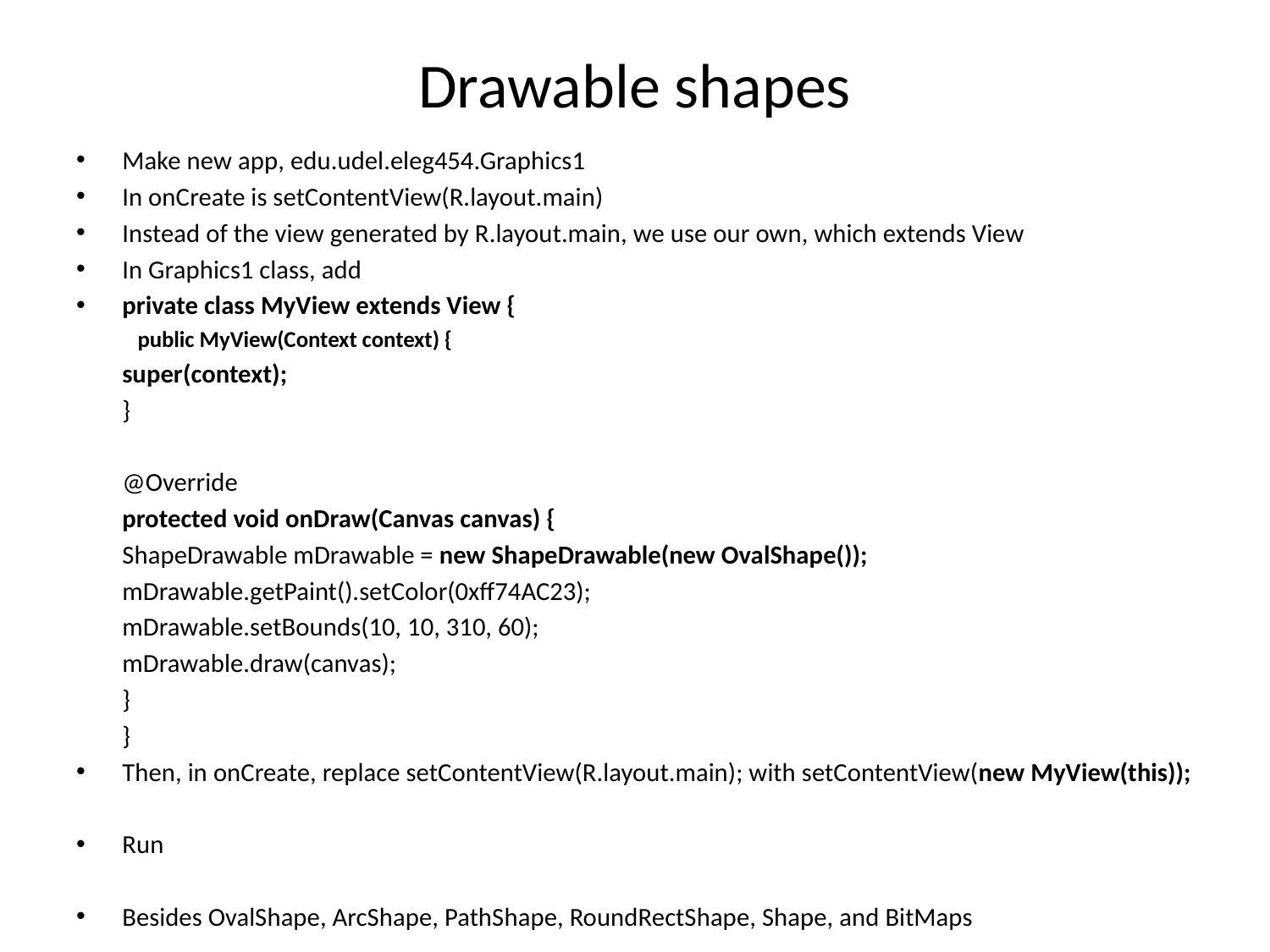

# Drawable shapes
Make new app, edu.udel.eleg454.Graphics1
In onCreate is setContentView(R.layout.main)
Instead of the view generated by R.layout.main, we use our own, which extends View
In Graphics1 class, add
private class MyView extends View {
public MyView(Context context) {
		super(context);
		}

		@Override
		protected void onDraw(Canvas canvas) {
			ShapeDrawable mDrawable = new ShapeDrawable(new OvalShape());
			mDrawable.getPaint().setColor(0xff74AC23);
			mDrawable.setBounds(10, 10, 310, 60);
			mDrawable.draw(canvas);
		}
	}
Then, in onCreate, replace setContentView(R.layout.main); with setContentView(new MyView(this));

Run

Besides OvalShape, ArcShape, PathShape, RoundRectShape, Shape, and BitMaps